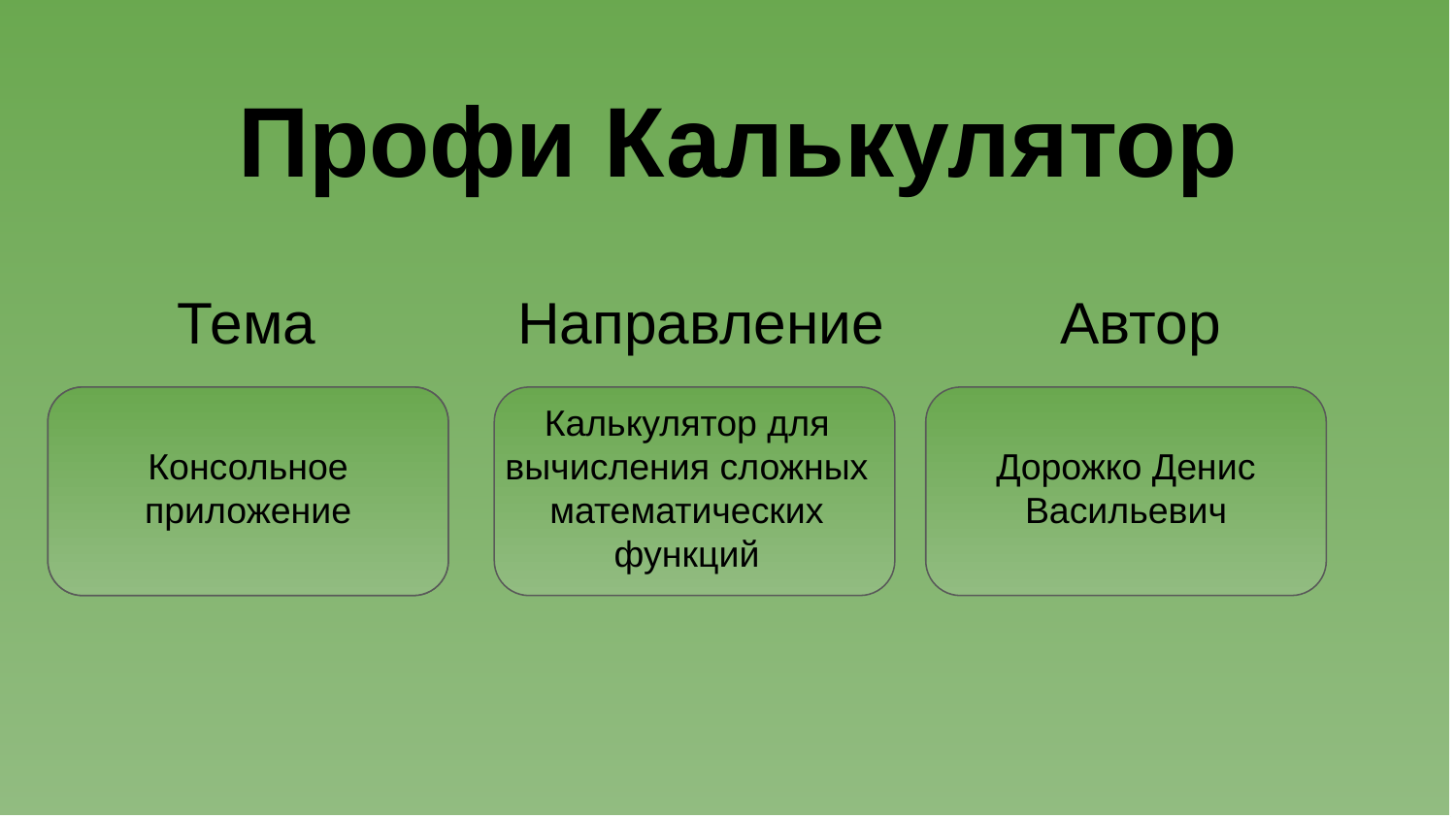

32
Профи Калькулятор

Тема
Направление
Автор

Калькулятор для вычисления сложных математических функций

Консольное приложение
Дорожко Денис Васильевич